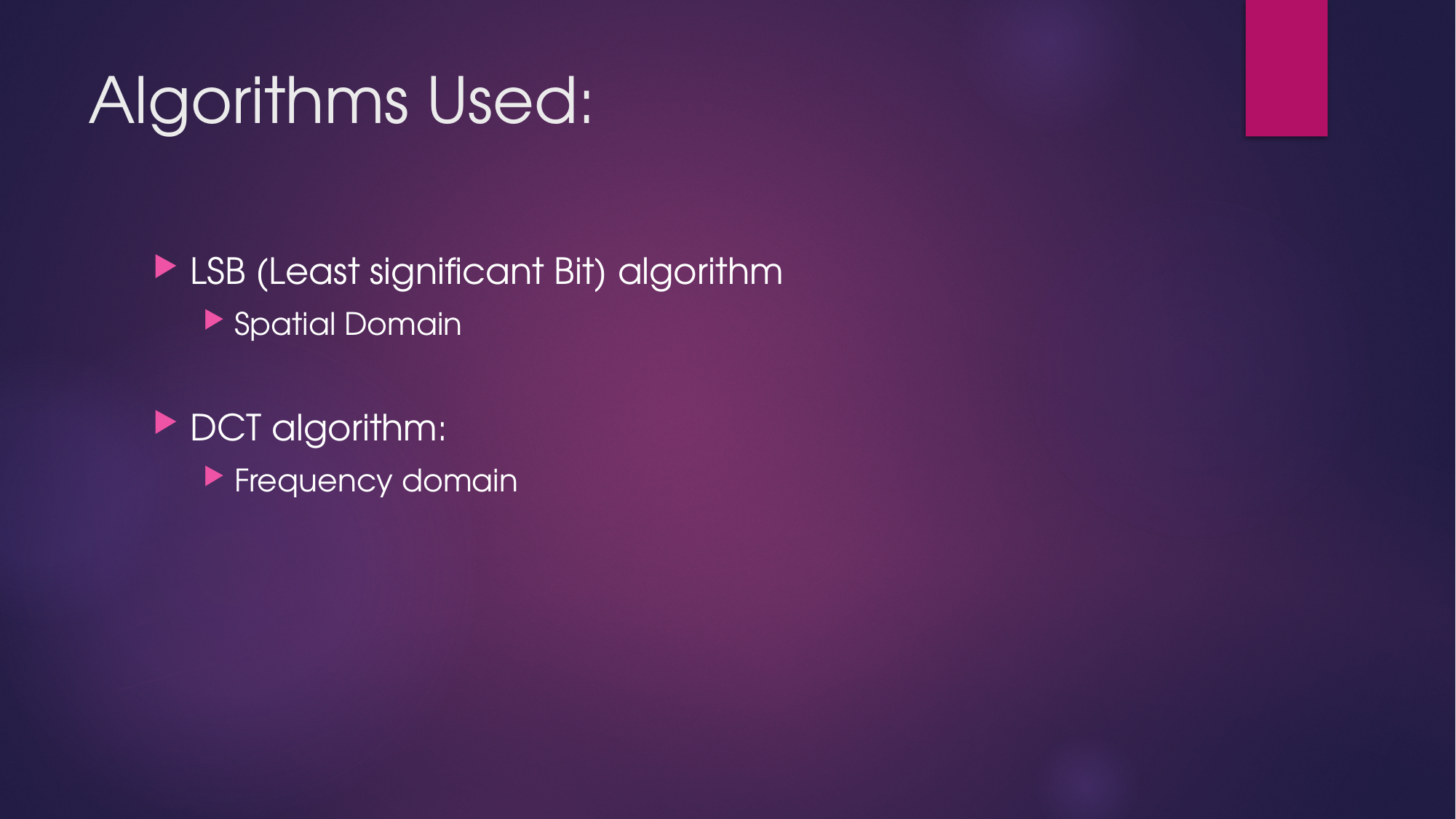

# Algorithms Used:
LSB (Least significant Bit) algorithm
Spatial Domain

DCT algorithm:
Frequency domain